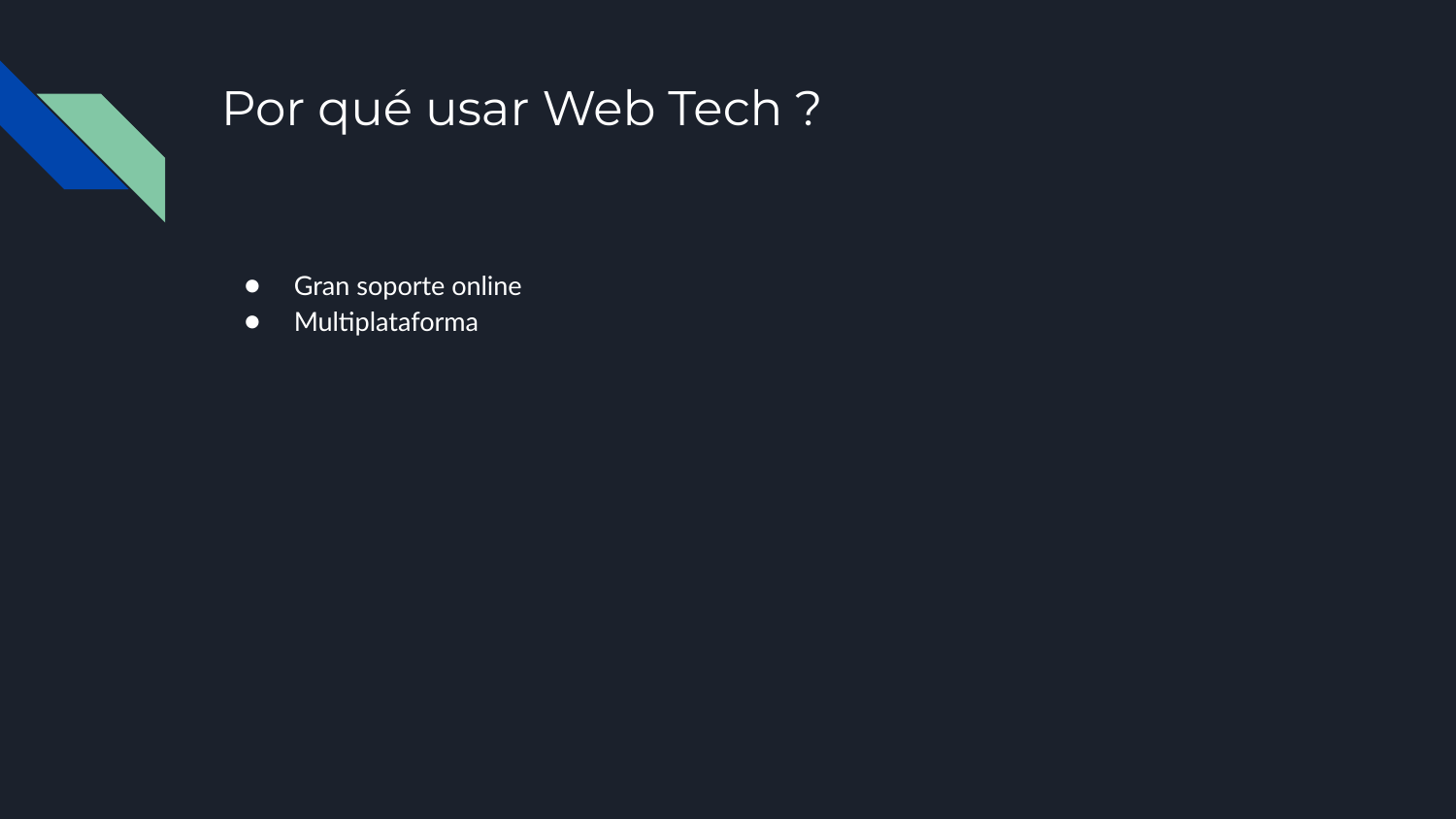

# Por qué usar Web Tech ?
Gran soporte online
Multiplataforma